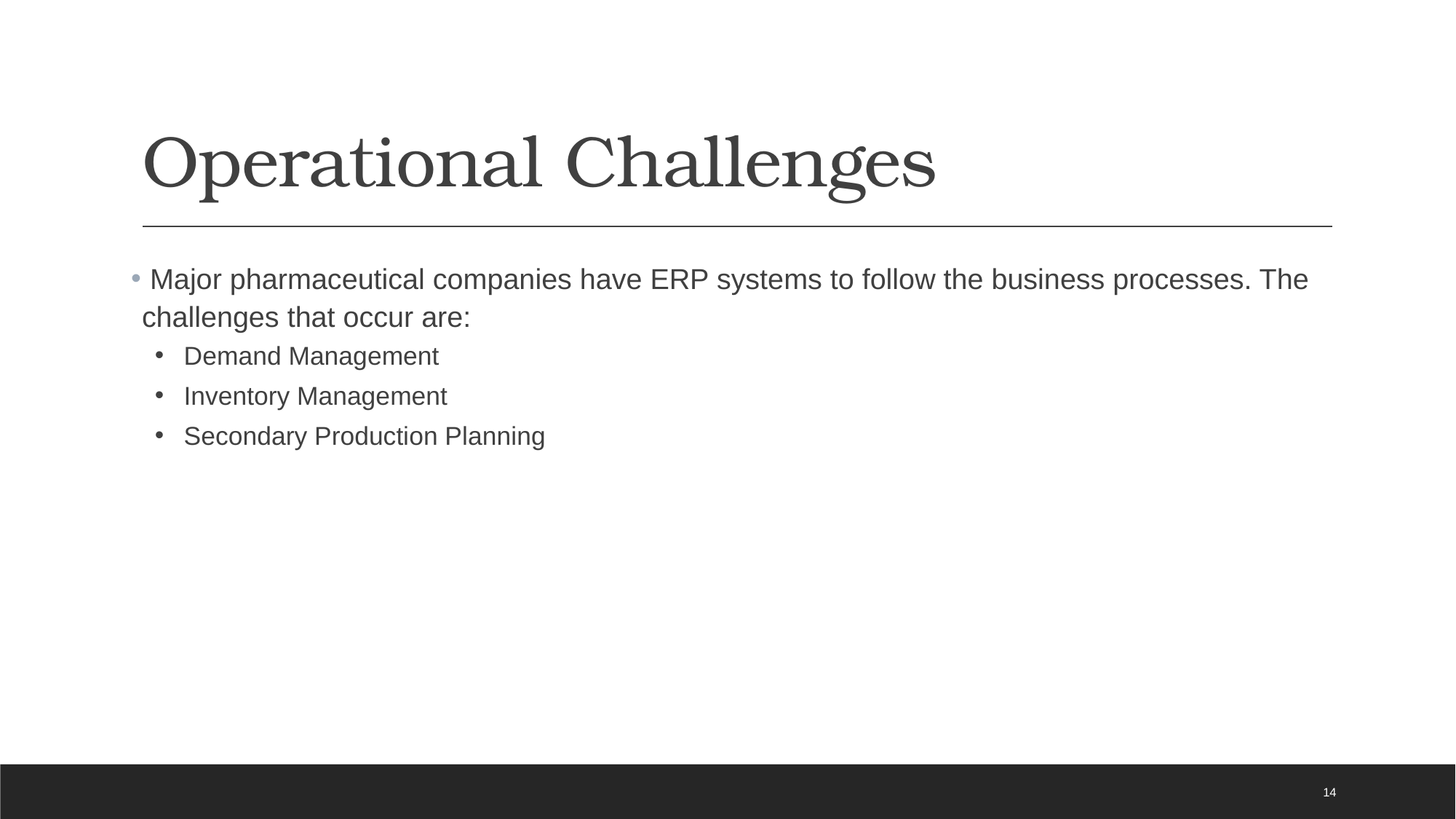

# Operational Challenges
 Major pharmaceutical companies have ERP systems to follow the business processes. The challenges that occur are:
 Demand Management
 Inventory Management
 Secondary Production Planning
14